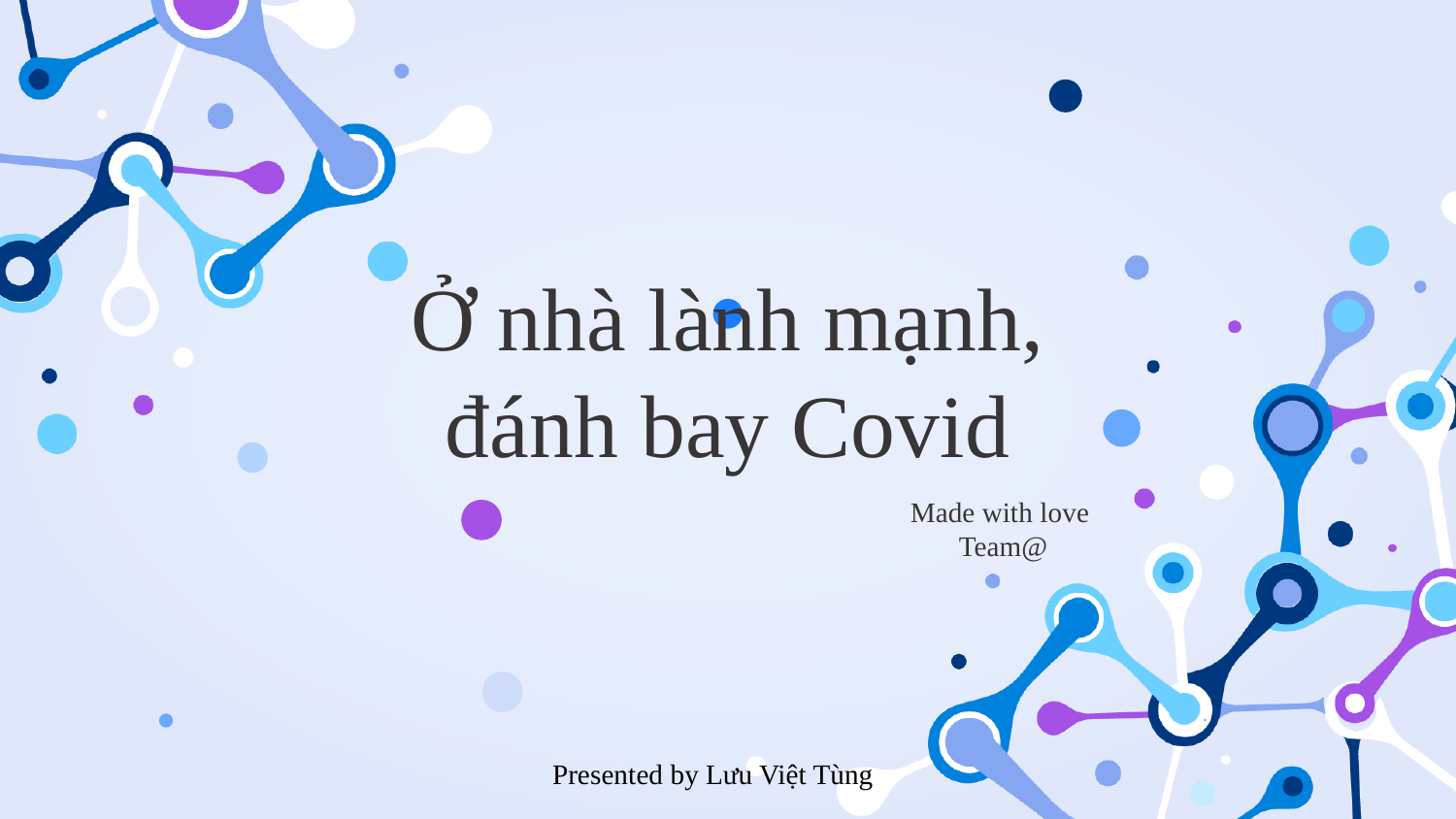

# Ở nhà lành mạnh, đánh bay Covid

Made with love
Team@

Presented by Lưu Việt Tùng